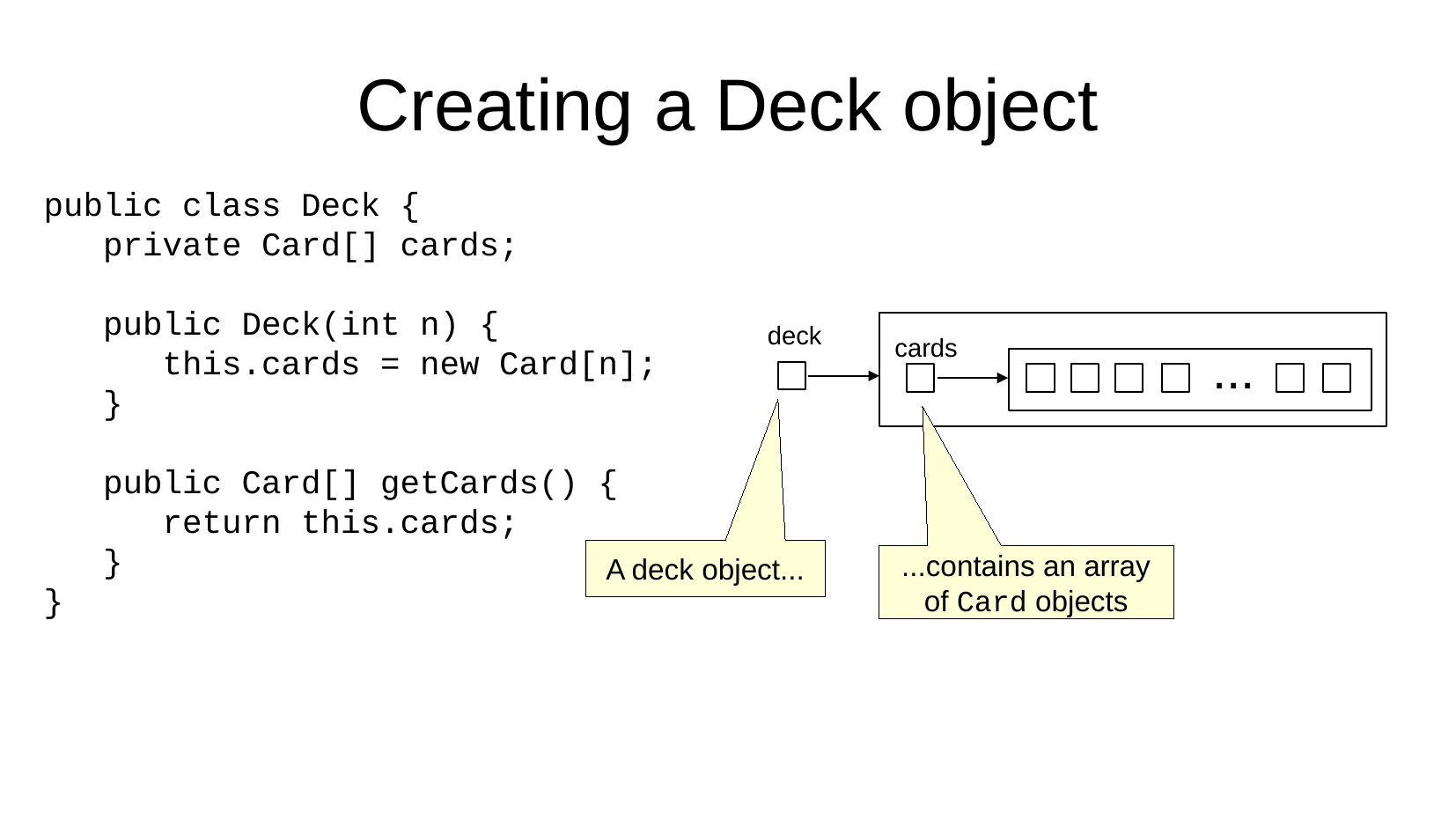

Creating a Deck object
public class Deck {
   private Card[] cards;

   public Deck(int n) {
      this.cards = new Card[n];
   }

   public Card[] getCards() {
      return this.cards;
   }
}

deck

cards
...

A deck object...
...contains an array
of Card objects